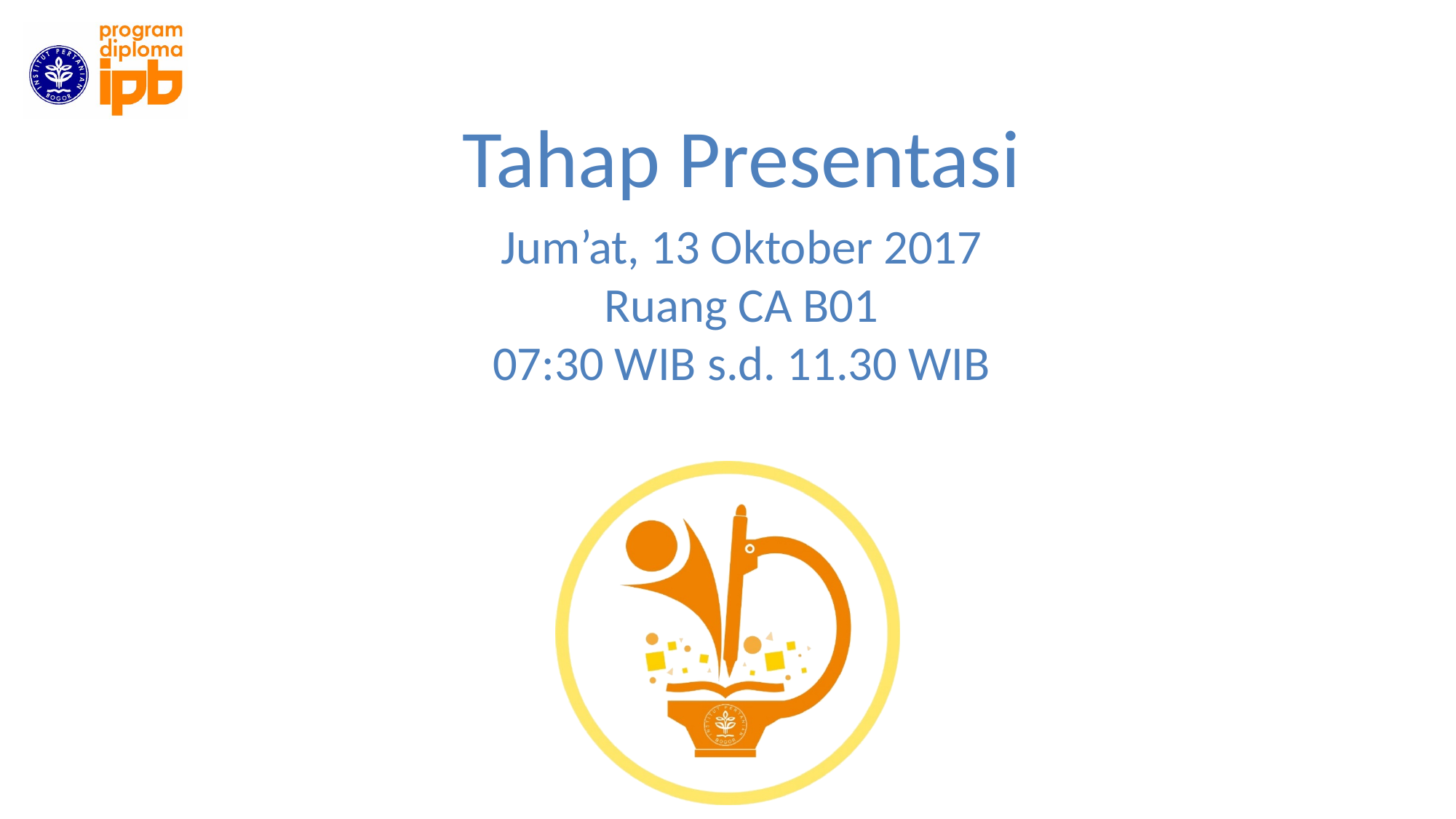

Tahap Presentasi
Jum’at, 13 Oktober 2017
Ruang CA B01
07:30 WIB s.d. 11.30 WIB